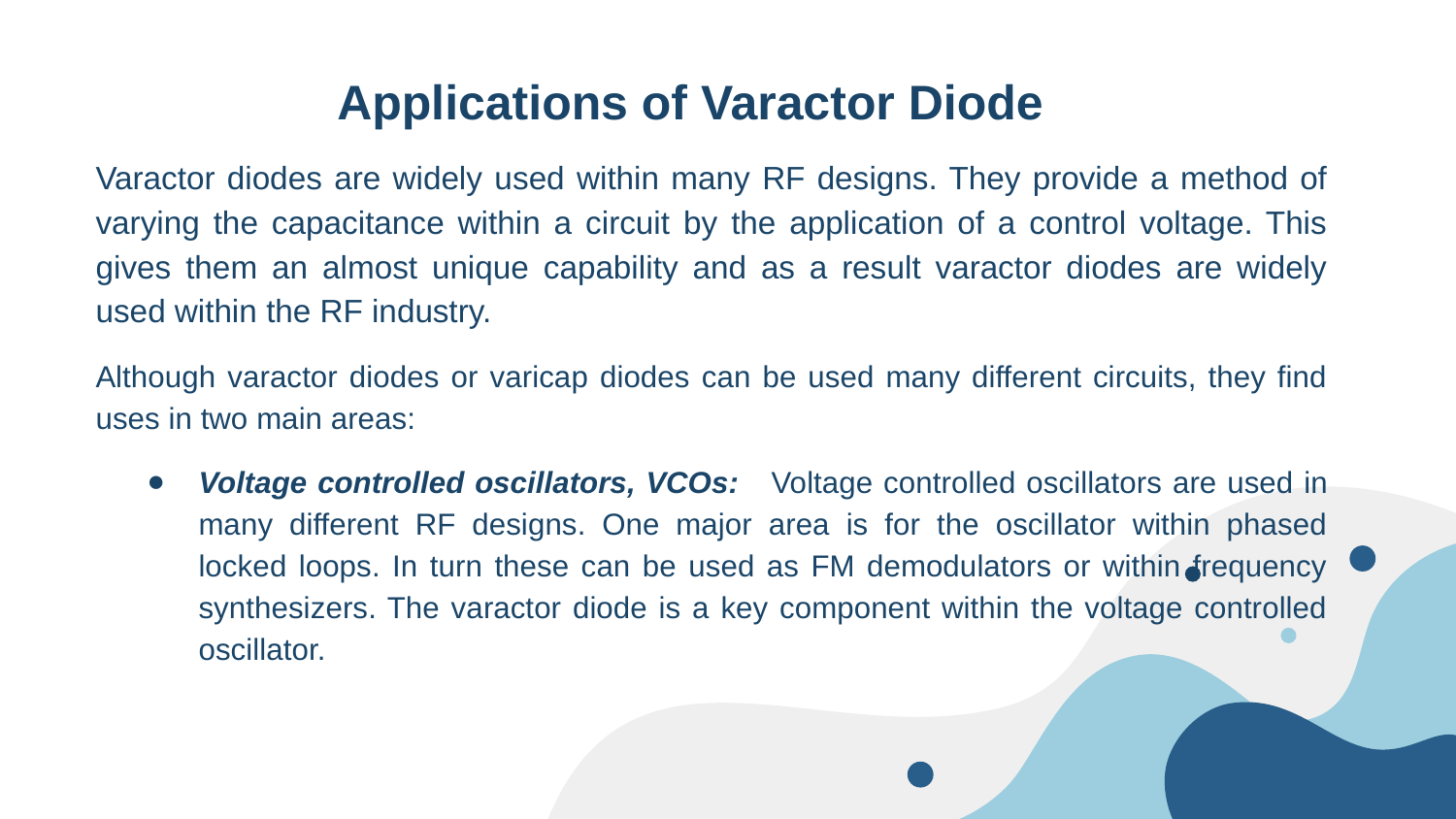

Applications of Varactor Diode
Varactor diodes are widely used within many RF designs. They provide a method of varying the capacitance within a circuit by the application of a control voltage. This gives them an almost unique capability and as a result varactor diodes are widely used within the RF industry.
Although varactor diodes or varicap diodes can be used many different circuits, they find uses in two main areas:
Voltage controlled oscillators, VCOs:   Voltage controlled oscillators are used in many different RF designs. One major area is for the oscillator within phased locked loops. In turn these can be used as FM demodulators or within frequency synthesizers. The varactor diode is a key component within the voltage controlled oscillator.